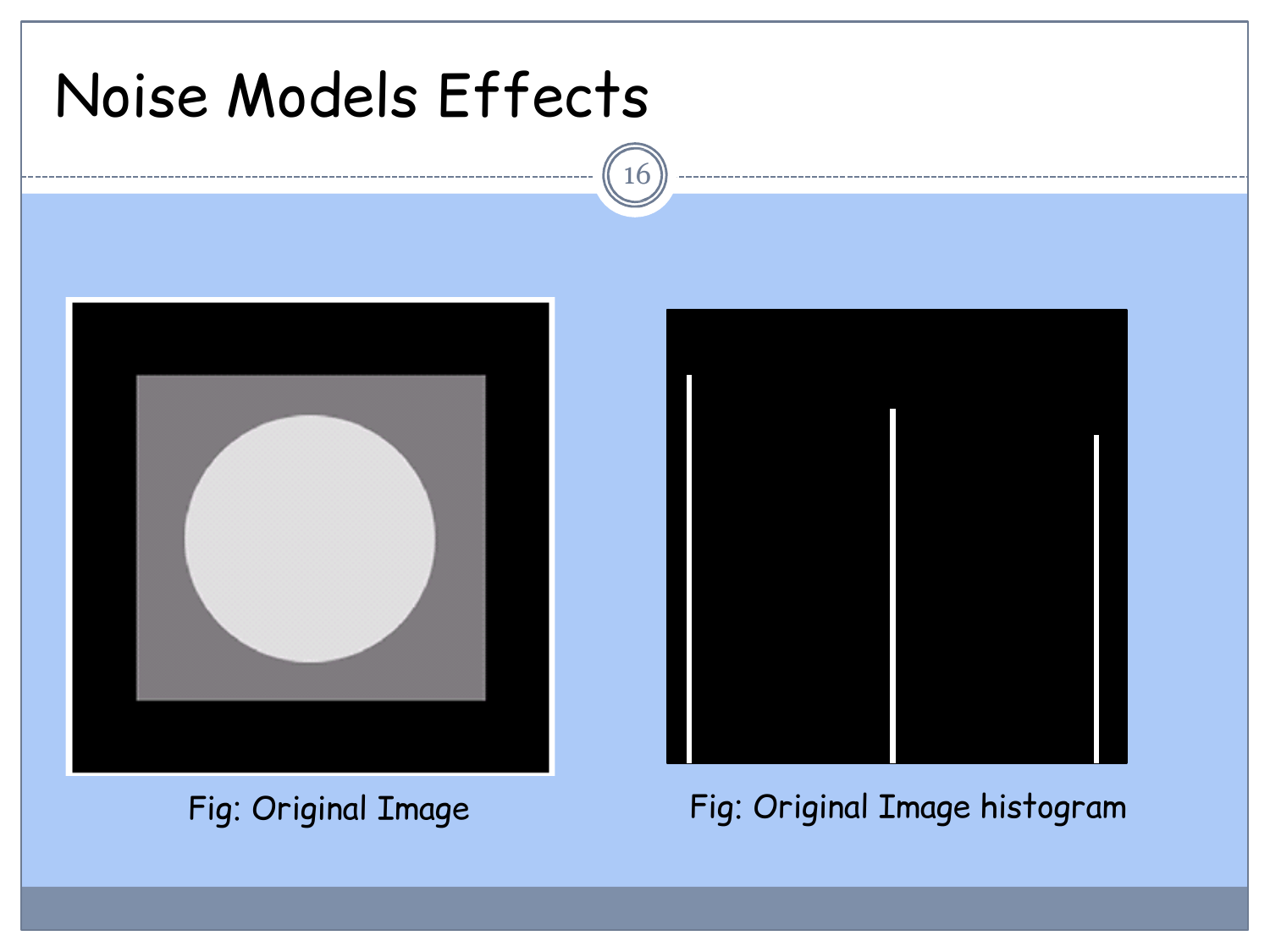

# Noise Models Effects
16

Histogram to go here
Fig: Original Image histogram
Fig: Original Image